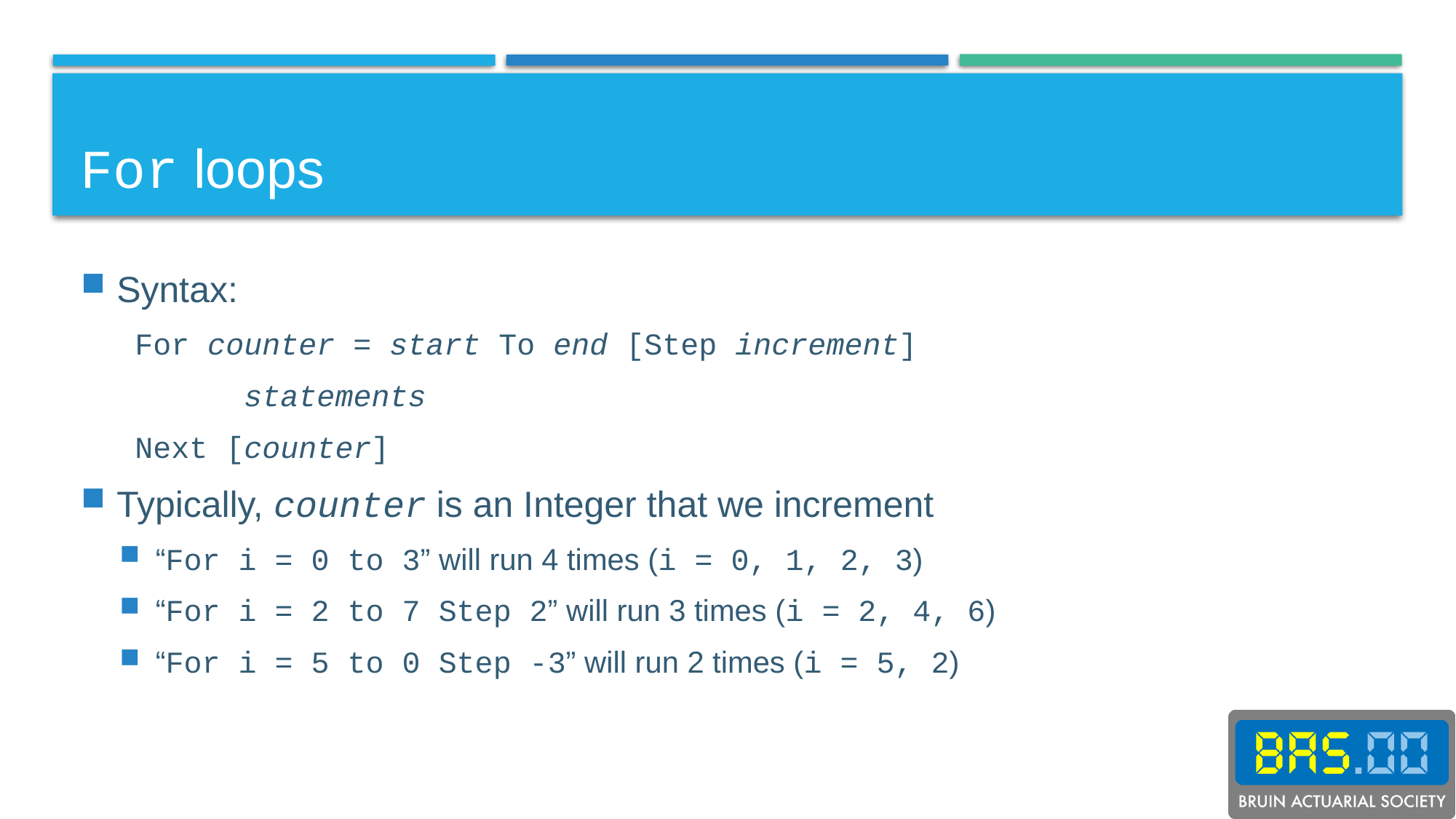

# For loops
Syntax:
For counter = start To end [Step increment]
	statements
Next [counter]
Typically, counter is an Integer that we increment
“For i = 0 to 3” will run 4 times (i = 0, 1, 2, 3)
“For i = 2 to 7 Step 2” will run 3 times (i = 2, 4, 6)
“For i = 5 to 0 Step -3” will run 2 times (i = 5, 2)